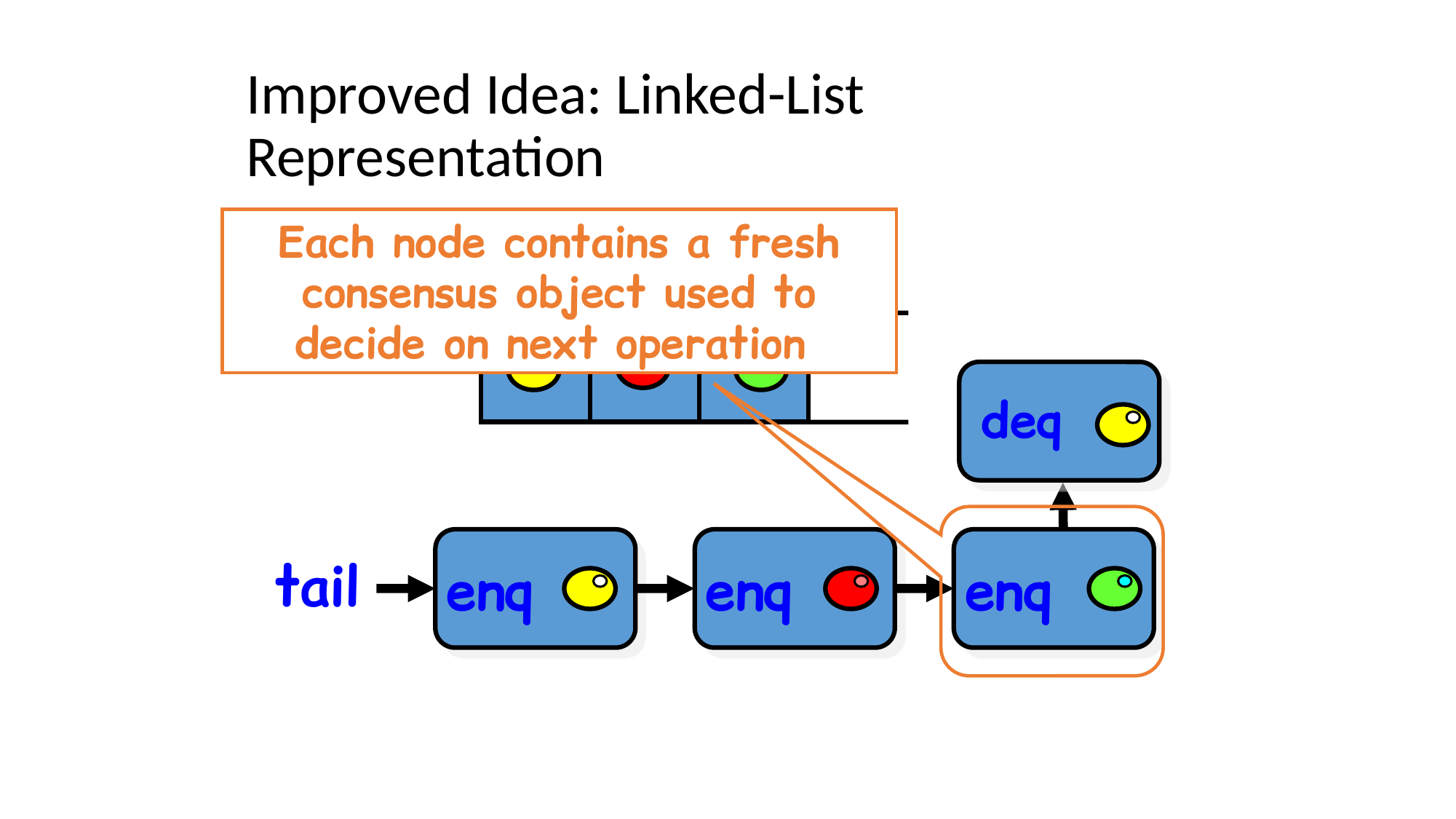

# Improved Idea: Linked-List Representation
Each node contains a fresh consensus object used to decide on next operation

deq

tail
enq
enq
enq